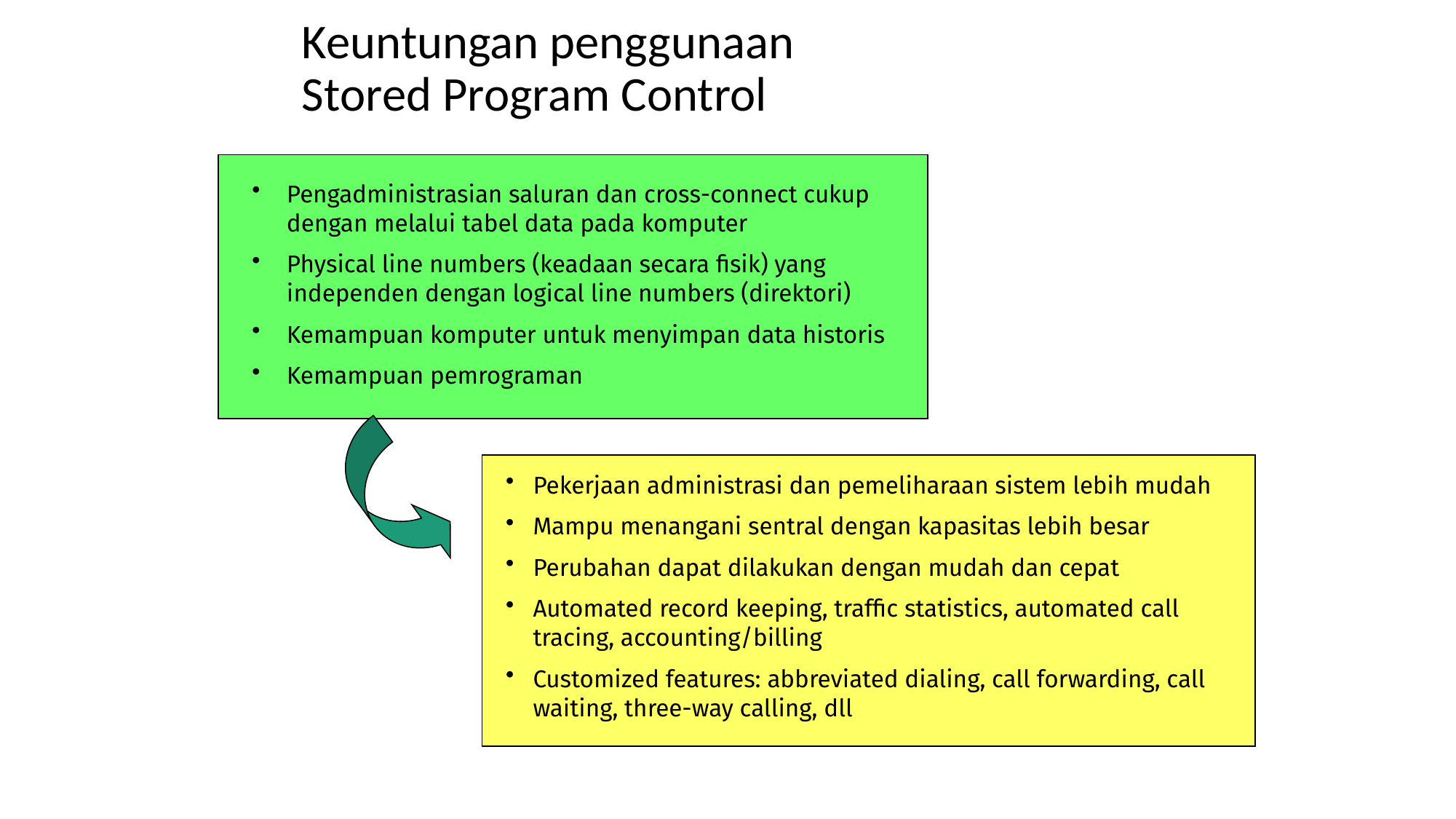

# Keuntungan penggunaan Stored Program Control

Pengadministrasian saluran dan cross-connect cukup dengan melalui tabel data pada komputer
Physical line numbers (keadaan secara fisik) yang independen dengan logical line numbers (direktori)
Kemampuan komputer untuk menyimpan data historis
Kemampuan pemrograman

Pekerjaan administrasi dan pemeliharaan sistem lebih mudah
Mampu menangani sentral dengan kapasitas lebih besar
Perubahan dapat dilakukan dengan mudah dan cepat
Automated record keeping, traffic statistics, automated call tracing, accounting/billing
Customized features: abbreviated dialing, call forwarding, call waiting, three-way calling, dll